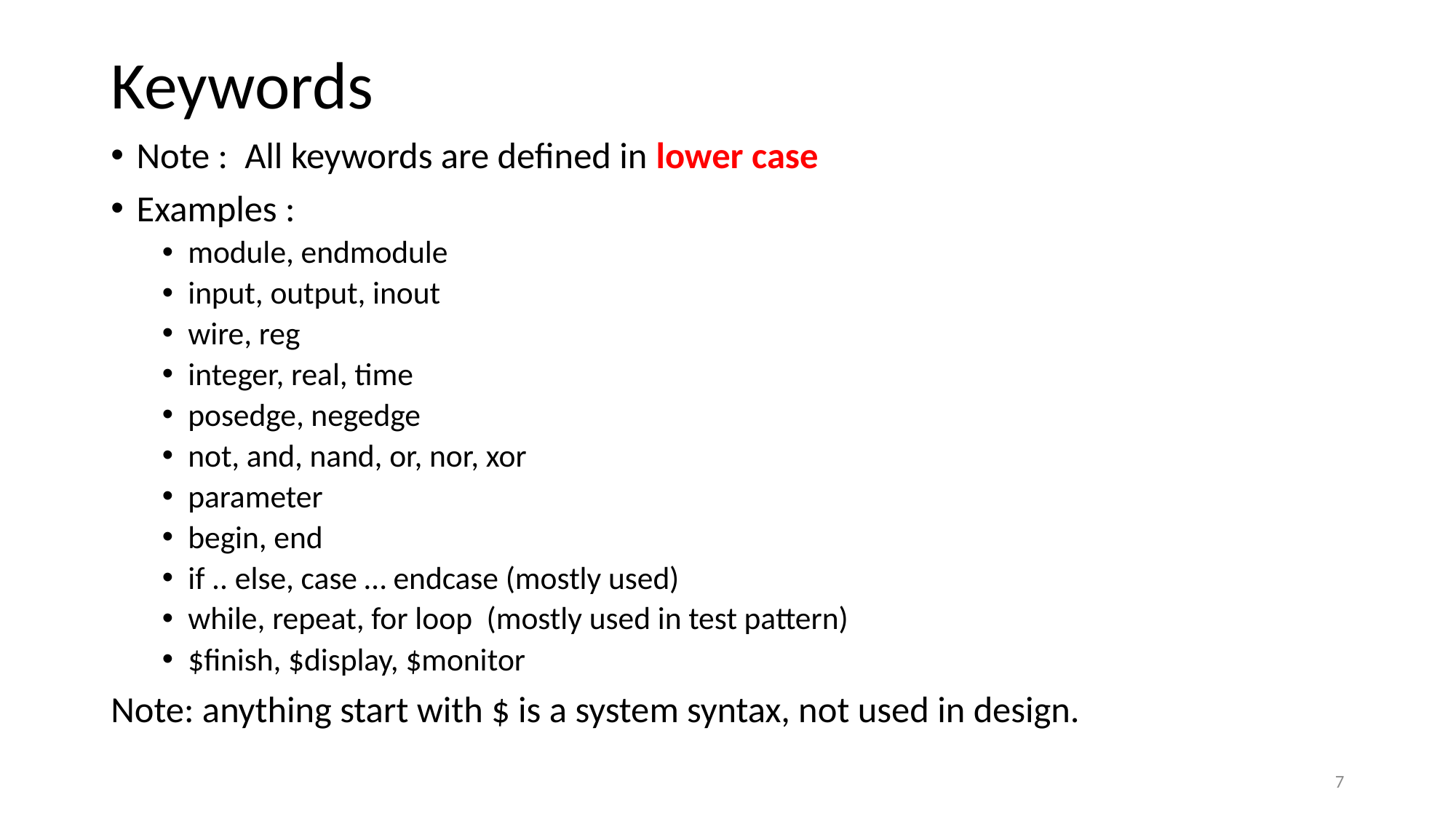

# Keywords
Note :  All keywords are defined in lower case
Examples :
module, endmodule
input, output, inout
wire, reg
integer, real, time
posedge, negedge
not, and, nand, or, nor, xor
parameter
begin, end
if .. else, case … endcase (mostly used)
while, repeat, for loop  (mostly used in test pattern)
$finish, $display, $monitor
Note: anything start with $ is a system syntax, not used in design.

7